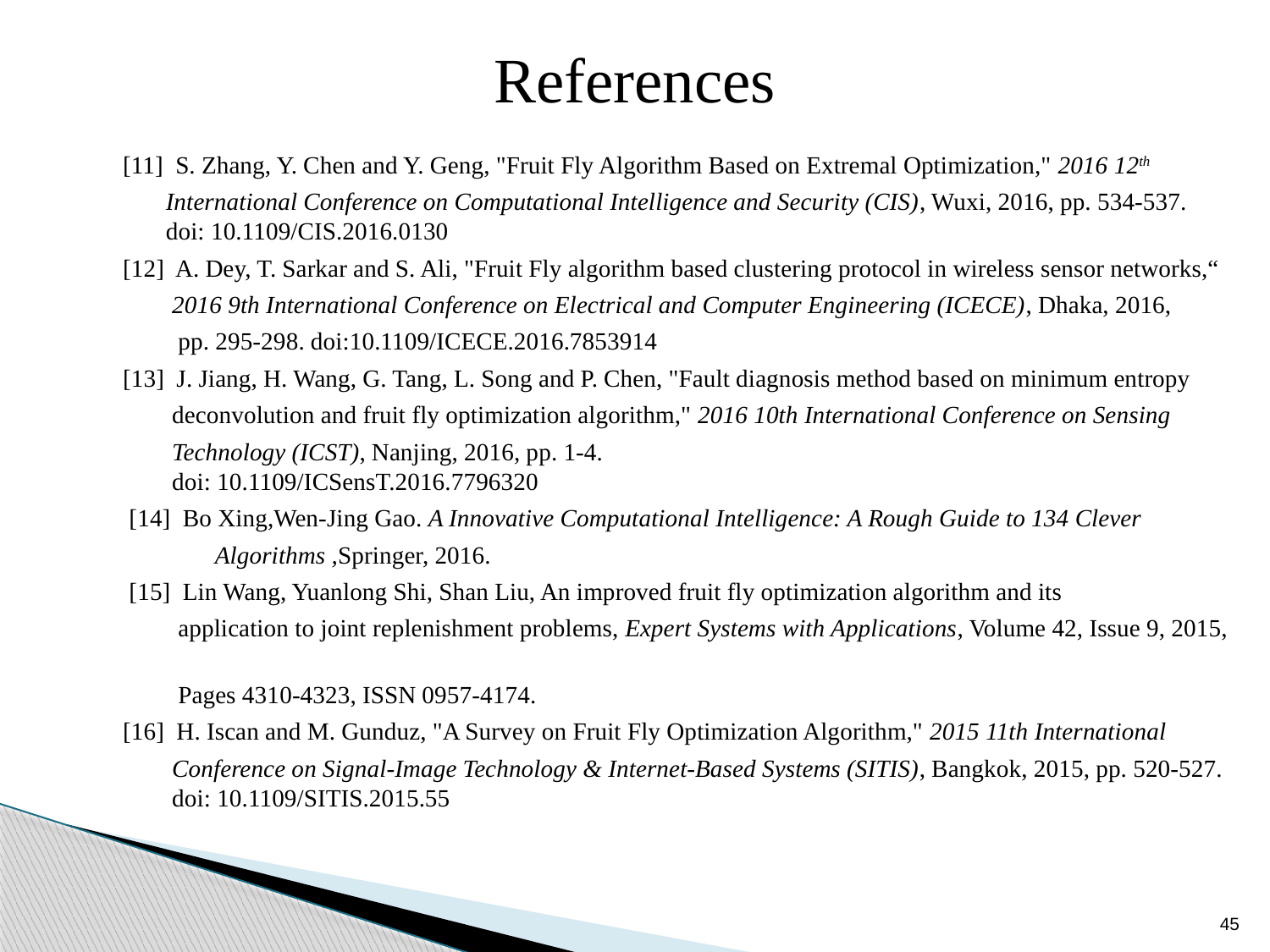

References
[11]  S. Zhang, Y. Chen and Y. Geng, "Fruit Fly Algorithm Based on Extremal Optimization," 2016 12th
       International Conference on Computational Intelligence and Security (CIS), Wuxi, 2016, pp. 534-537.
       doi: 10.1109/CIS.2016.0130
[12]  A. Dey, T. Sarkar and S. Ali, "Fruit Fly algorithm based clustering protocol in wireless sensor networks,“
        2016 9th International Conference on Electrical and Computer Engineering (ICECE), Dhaka, 2016,
         pp. 295-298. doi:10.1109/ICECE.2016.7853914
[13]  J. Jiang, H. Wang, G. Tang, L. Song and P. Chen, "Fault diagnosis method based on minimum entropy
        deconvolution and fruit fly optimization algorithm," 2016 10th International Conference on Sensing
        Technology (ICST), Nanjing, 2016, pp. 1-4.
        doi: 10.1109/ICSensT.2016.7796320
 [14]  Bo Xing,Wen-Jing Gao. A Innovative Computational Intelligence: A Rough Guide to 134 Clever
               Algorithms ,Springer, 2016.
 [15]  Lin Wang, Yuanlong Shi, Shan Liu, An improved fruit fly optimization algorithm and its
         application to joint replenishment problems, Expert Systems with Applications, Volume 42, Issue 9, 2015,
         Pages 4310-4323, ISSN 0957-4174.
[16]  H. Iscan and M. Gunduz, "A Survey on Fruit Fly Optimization Algorithm," 2015 11th International
        Conference on Signal-Image Technology & Internet-Based Systems (SITIS), Bangkok, 2015, pp. 520-527.
        doi: 10.1109/SITIS.2015.55
45